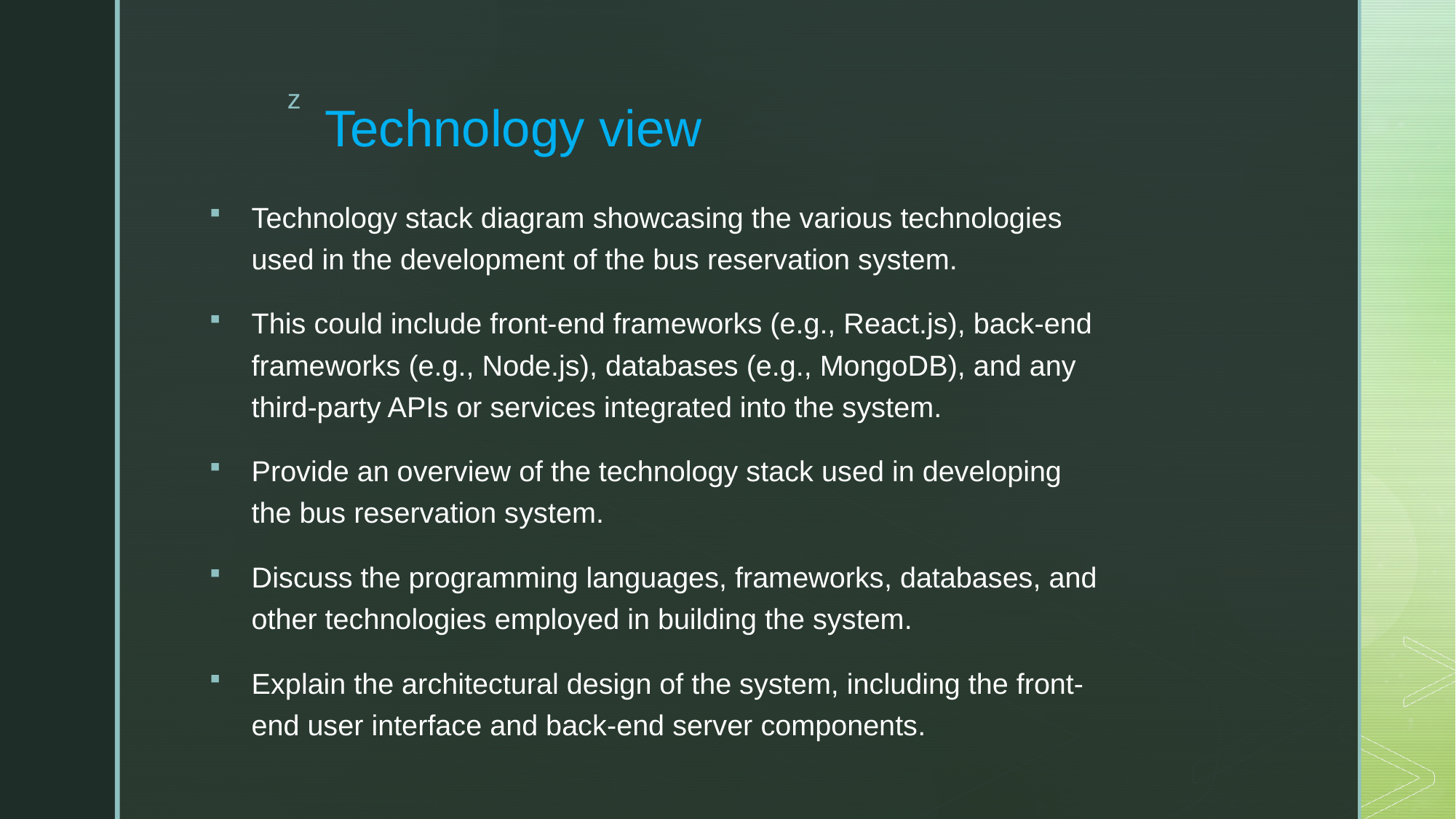

# Technology view
Technology stack diagram showcasing the various technologies used in the development of the bus reservation system.
This could include front-end frameworks (e.g., React.js), back-end frameworks (e.g., Node.js), databases (e.g., MongoDB), and any third-party APIs or services integrated into the system.
Provide an overview of the technology stack used in developing the bus reservation system.
Discuss the programming languages, frameworks, databases, and other technologies employed in building the system.
Explain the architectural design of the system, including the front-end user interface and back-end server components.